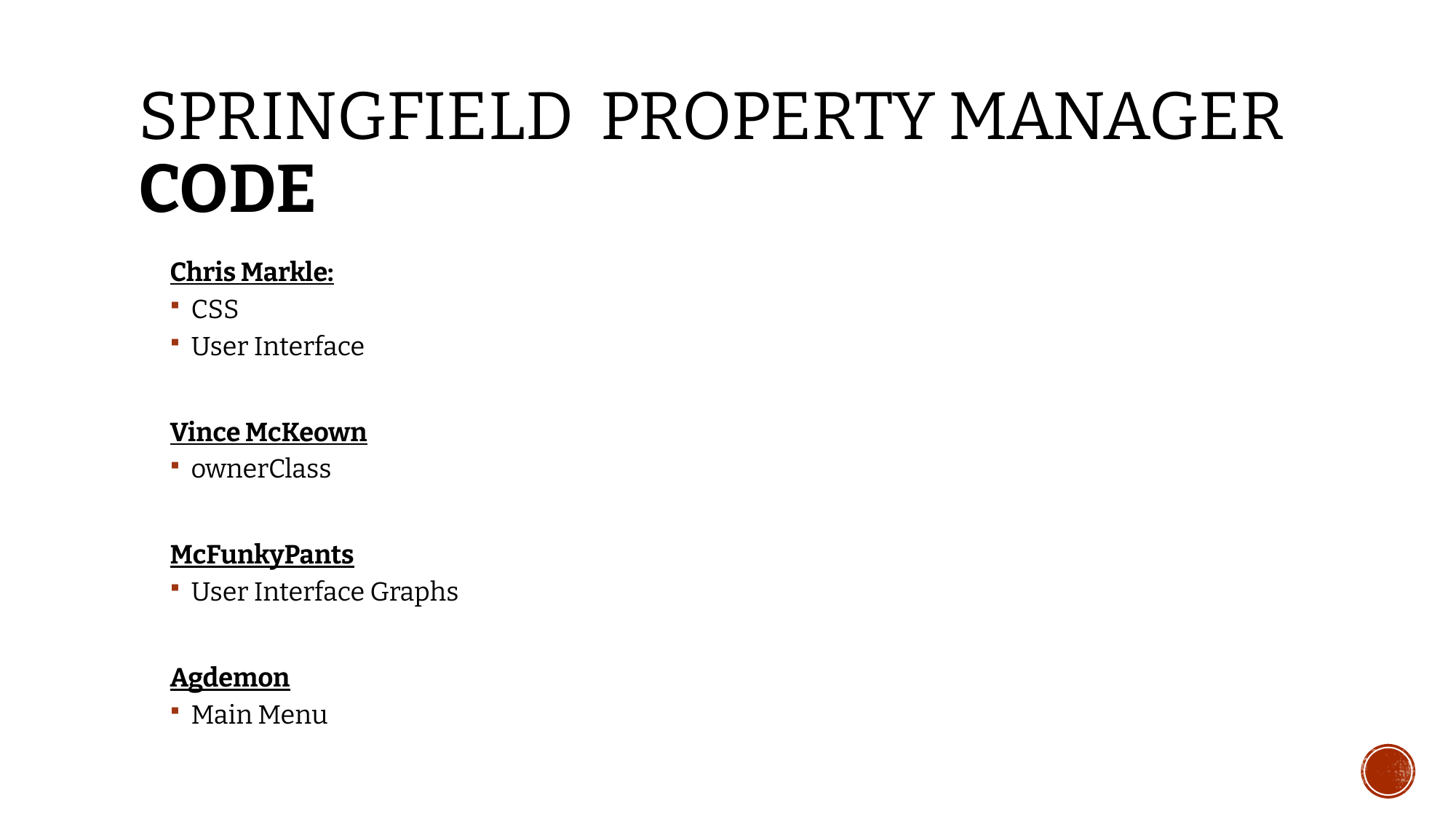

# Springfield  property manager Code
Chris Markle:
CSS
User Interface

Vince McKeown
ownerClass

McFunkyPants
User Interface Graphs

Agdemon
Main Menu